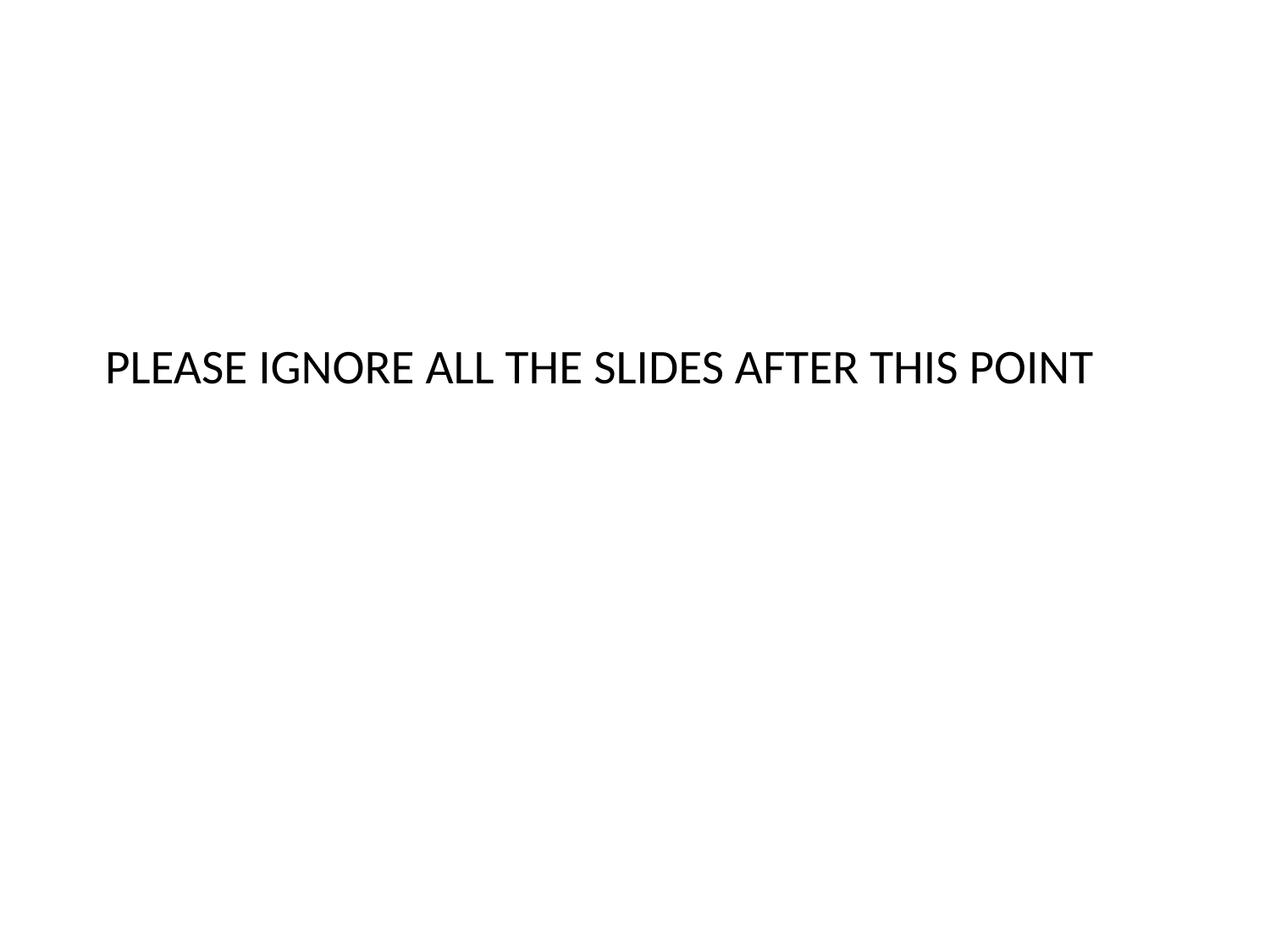

#
PLEASE IGNORE ALL THE SLIDES AFTER THIS POINT